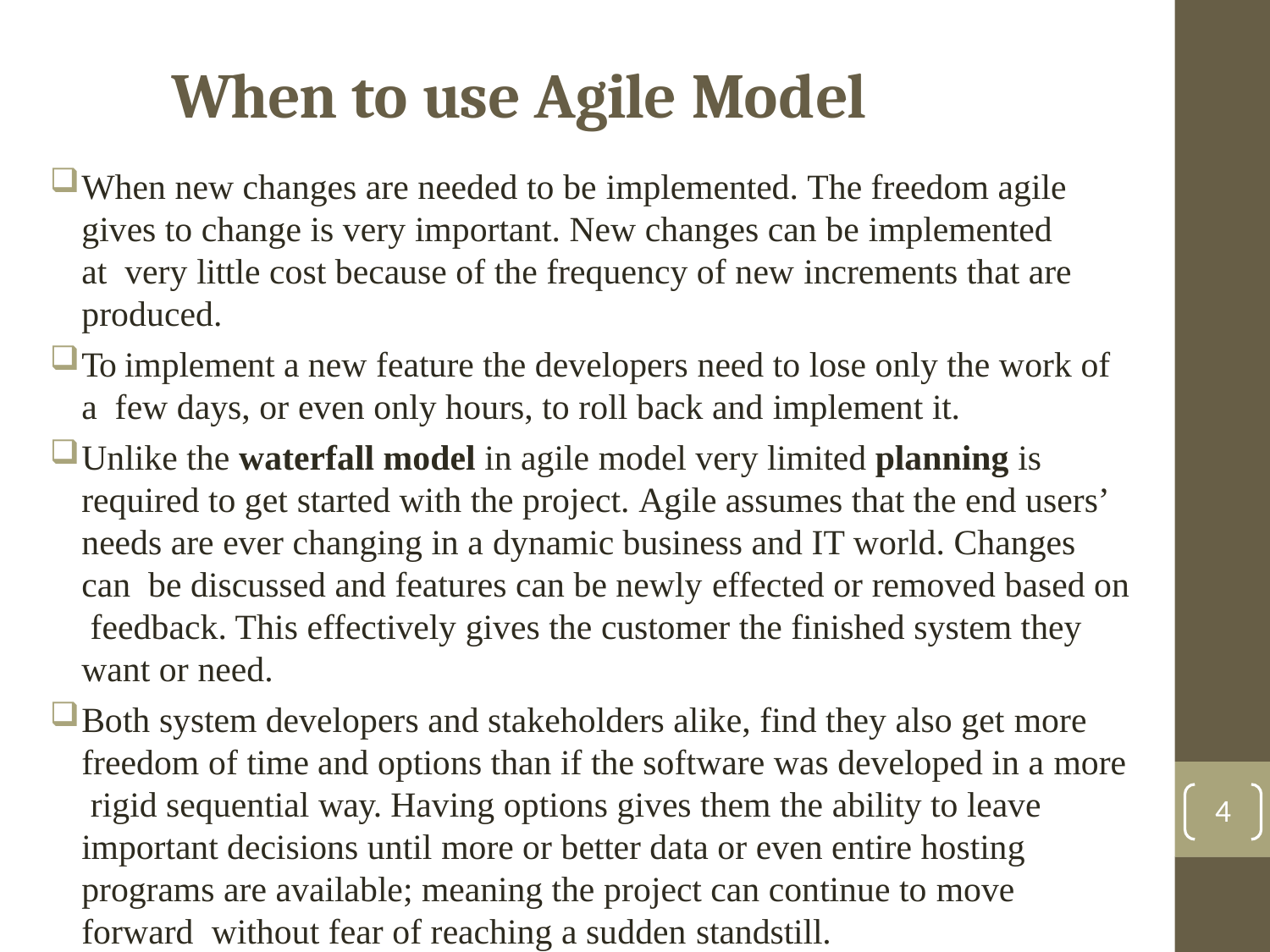

# When to use Agile Model
When new changes are needed to be implemented. The freedom agile  gives to change is very important. New changes can be implemented at  very little cost because of the frequency of new increments that are  produced.
To implement a new feature the developers need to lose only the work of a  few days, or even only hours, to roll back and implement it.
Unlike the waterfall model in agile model very limited planning is
required to get started with the project. Agile assumes that the end users’  needs are ever changing in a dynamic business and IT world. Changes can  be discussed and features can be newly effected or removed based on  feedback. This effectively gives the customer the finished system they  want or need.
Both system developers and stakeholders alike, find they also get more  freedom of time and options than if the software was developed in a more  rigid sequential way. Having options gives them the ability to leave  important decisions until more or better data or even entire hosting  programs are available; meaning the project can continue to move forward  without fear of reaching a sudden standstill.

4